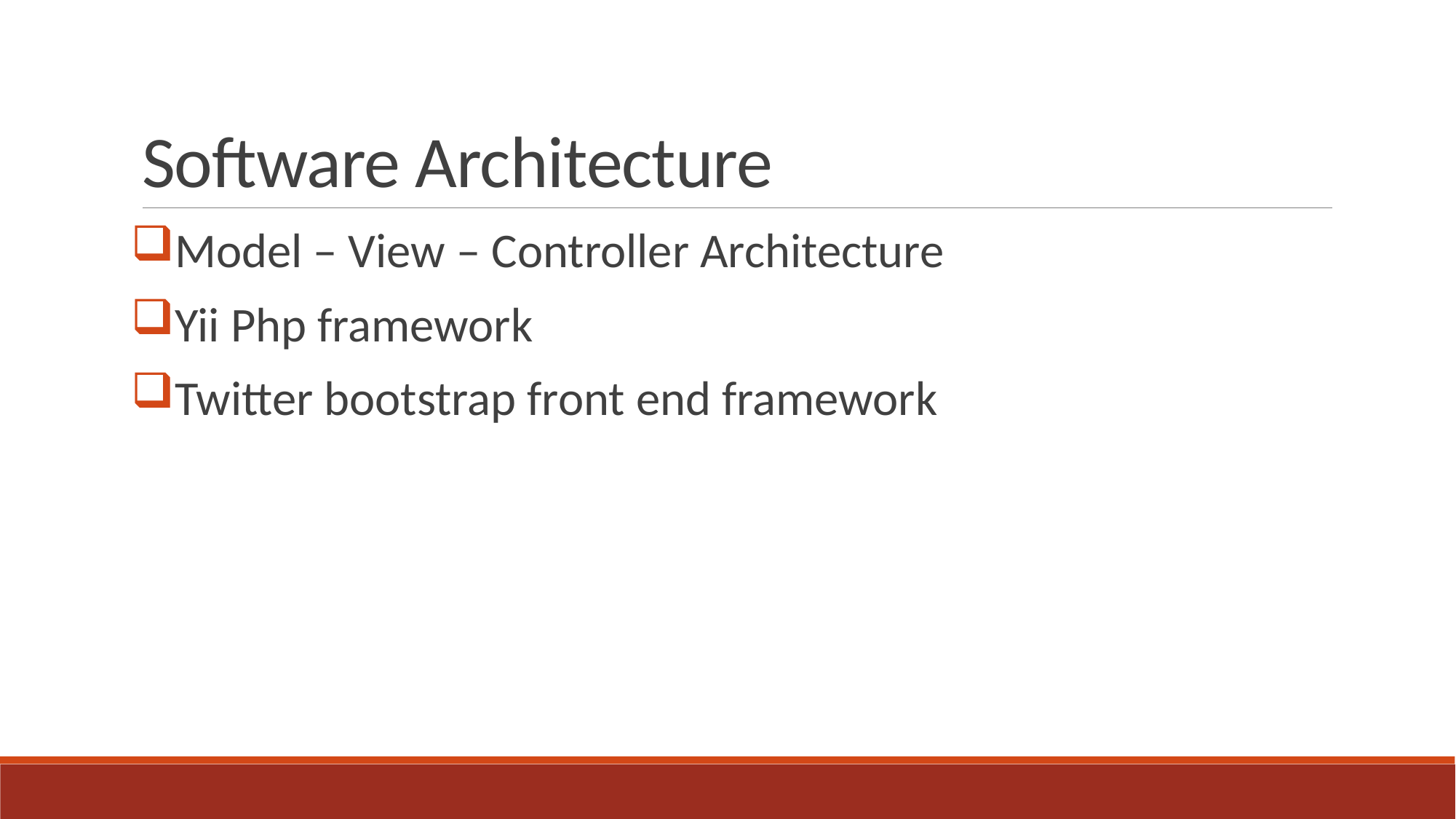

# Software Architecture
Model – View – Controller Architecture
Yii Php framework
Twitter bootstrap front end framework